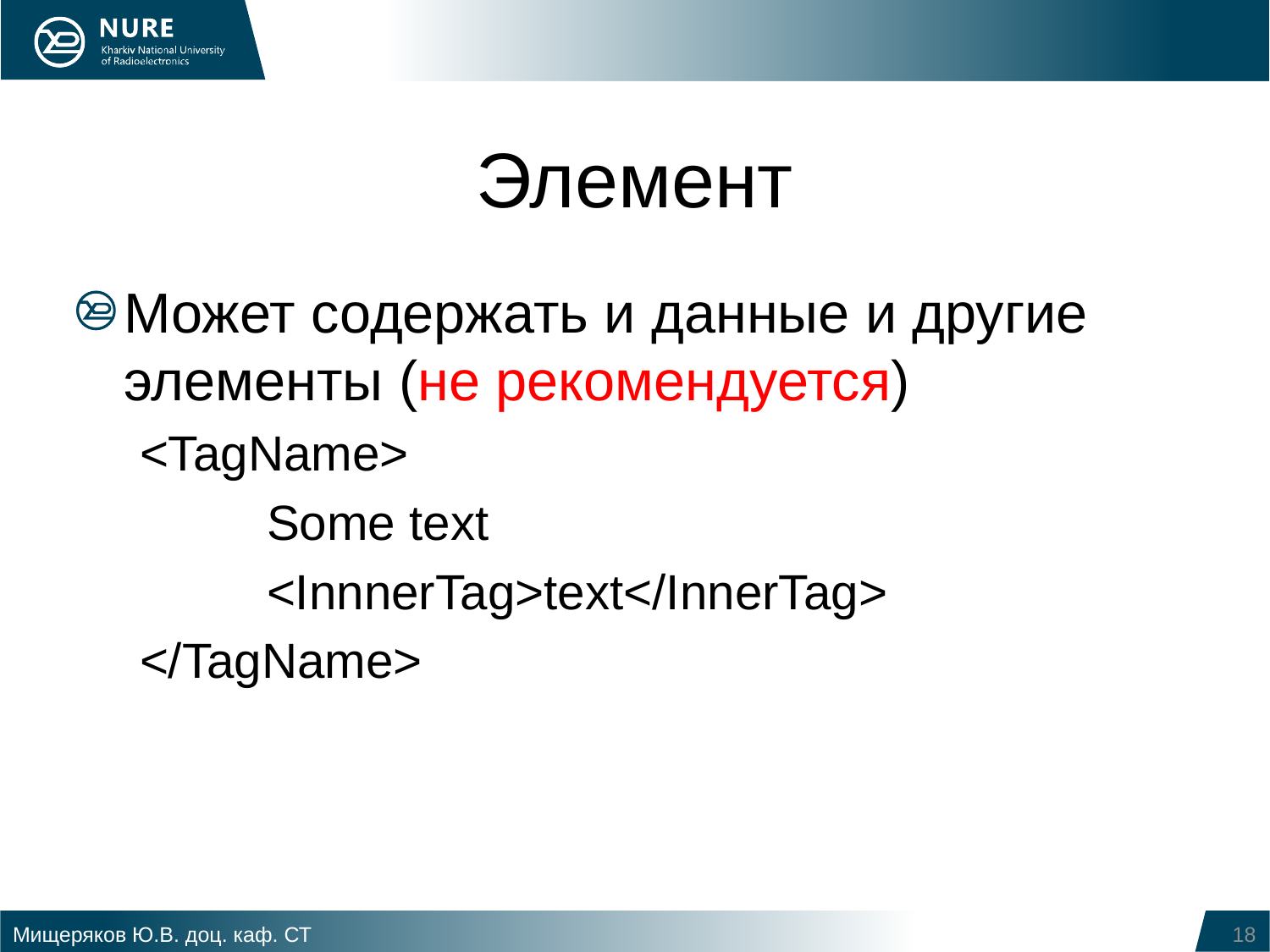

# Элемент
Может содержать и данные и другие элементы (не рекомендуется)
<TagName>
	Some text
	<InnnerTag>text</InnerTag>
</TagName>

Мищеряков Ю.В. доц. каф. СТ
18